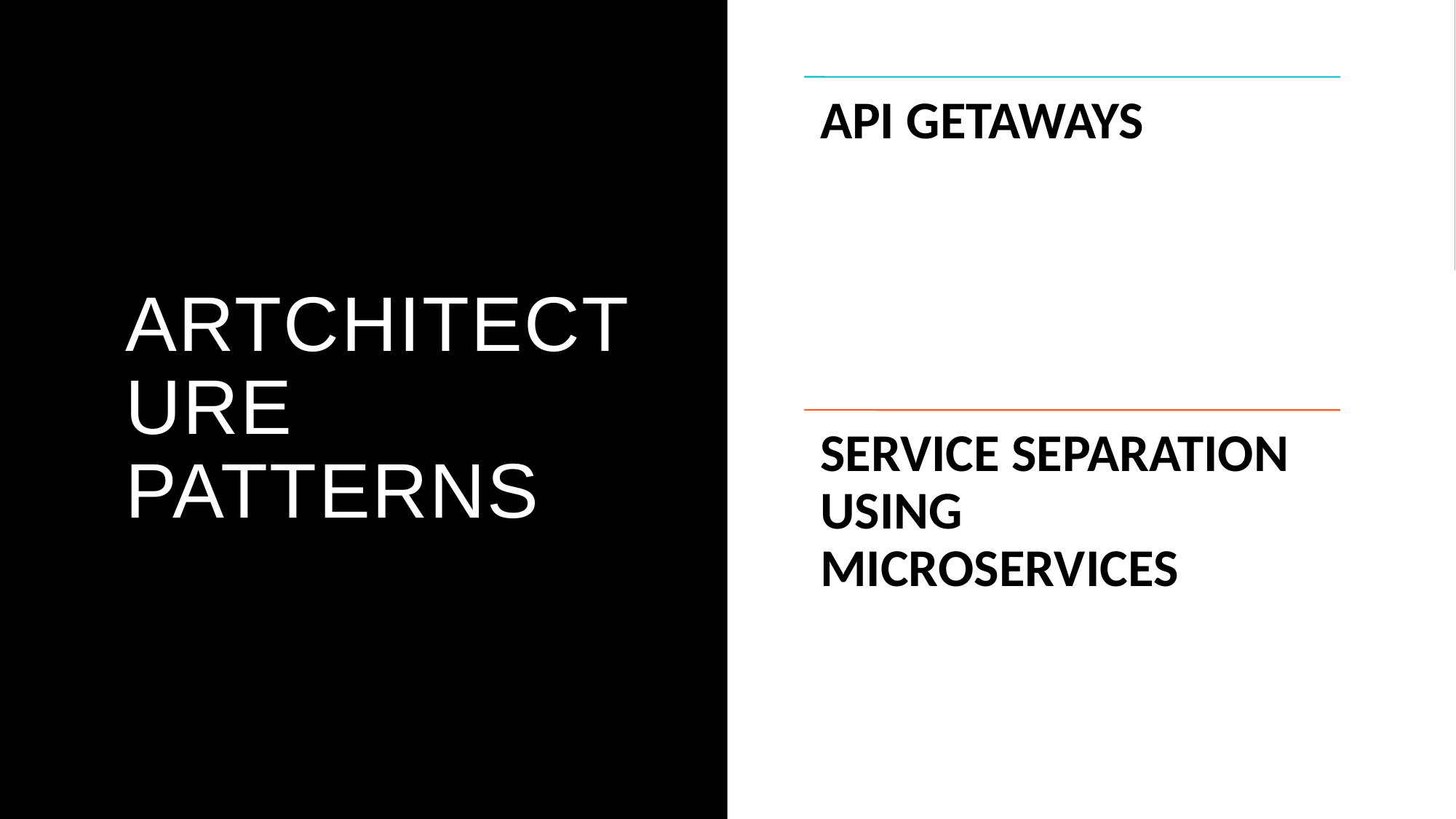

# ARTCHITECTURE PATTERNS
API GETAWAYS
SERVICE SEPARATION USING MICROSERVICES